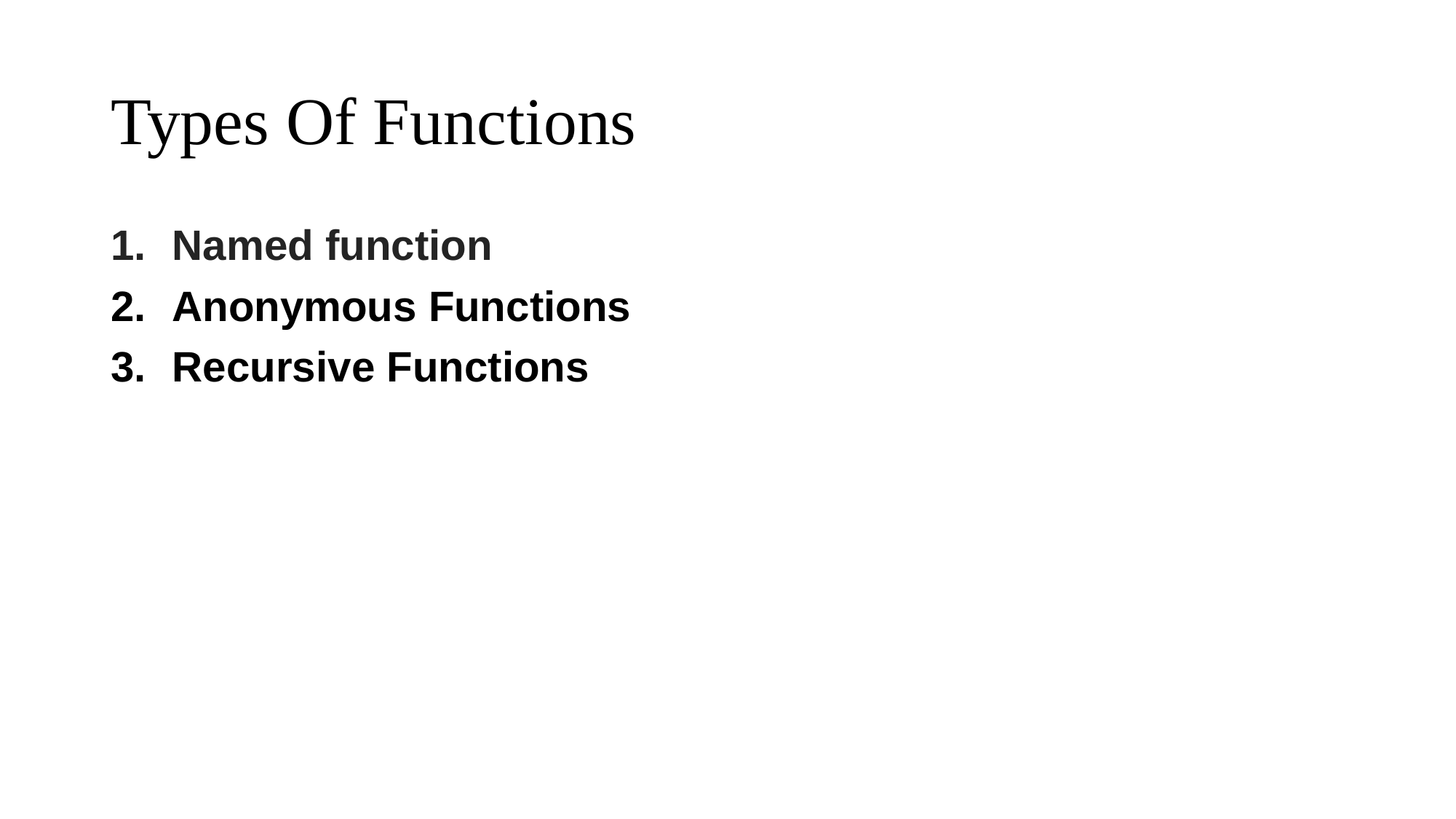

# Types Of Functions
Named function
Anonymous Functions
Recursive Functions